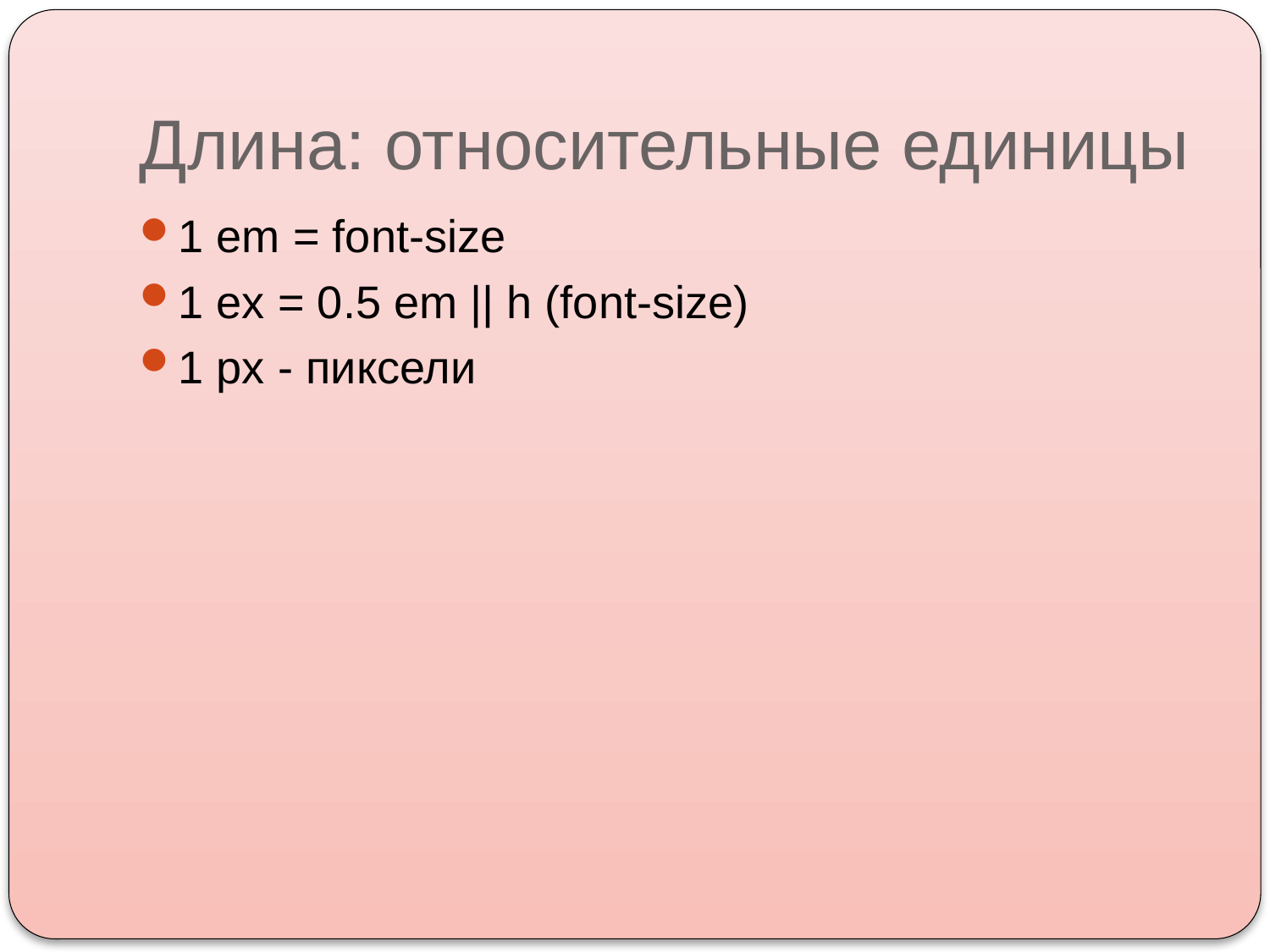

# Длина: относительные единицы
1 em = font-size
1 ex = 0.5 em || h (font-size)
1 px - пиксели